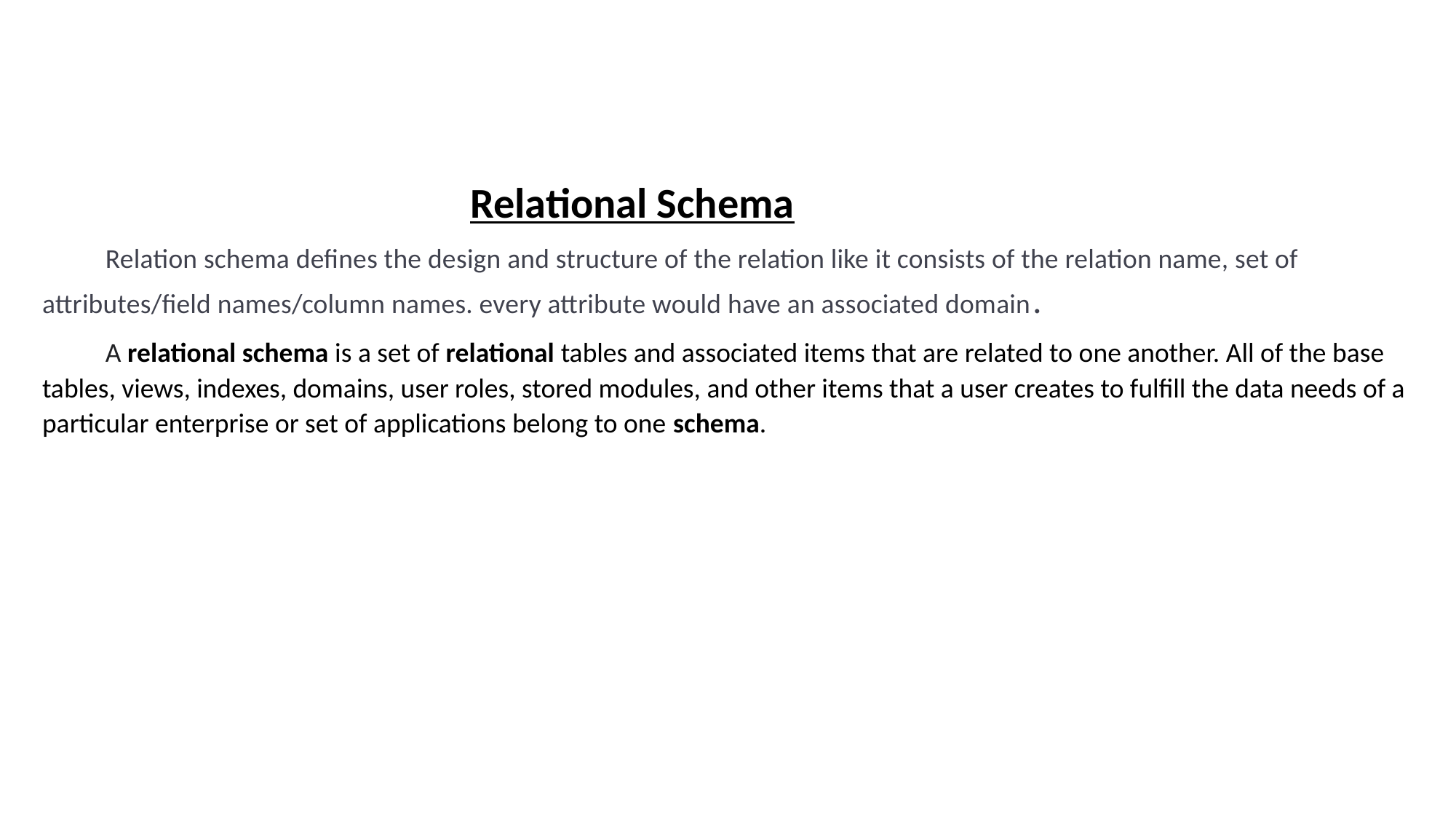

Relational Schema
Relation schema defines the design and structure of the relation like it consists of the relation name, set of attributes/field names/column names. every attribute would have an associated domain.
A relational schema is a set of relational tables and associated items that are related to one another. All of the base tables, views, indexes, domains, user roles, stored modules, and other items that a user creates to fulfill the data needs of a particular enterprise or set of applications belong to one schema.